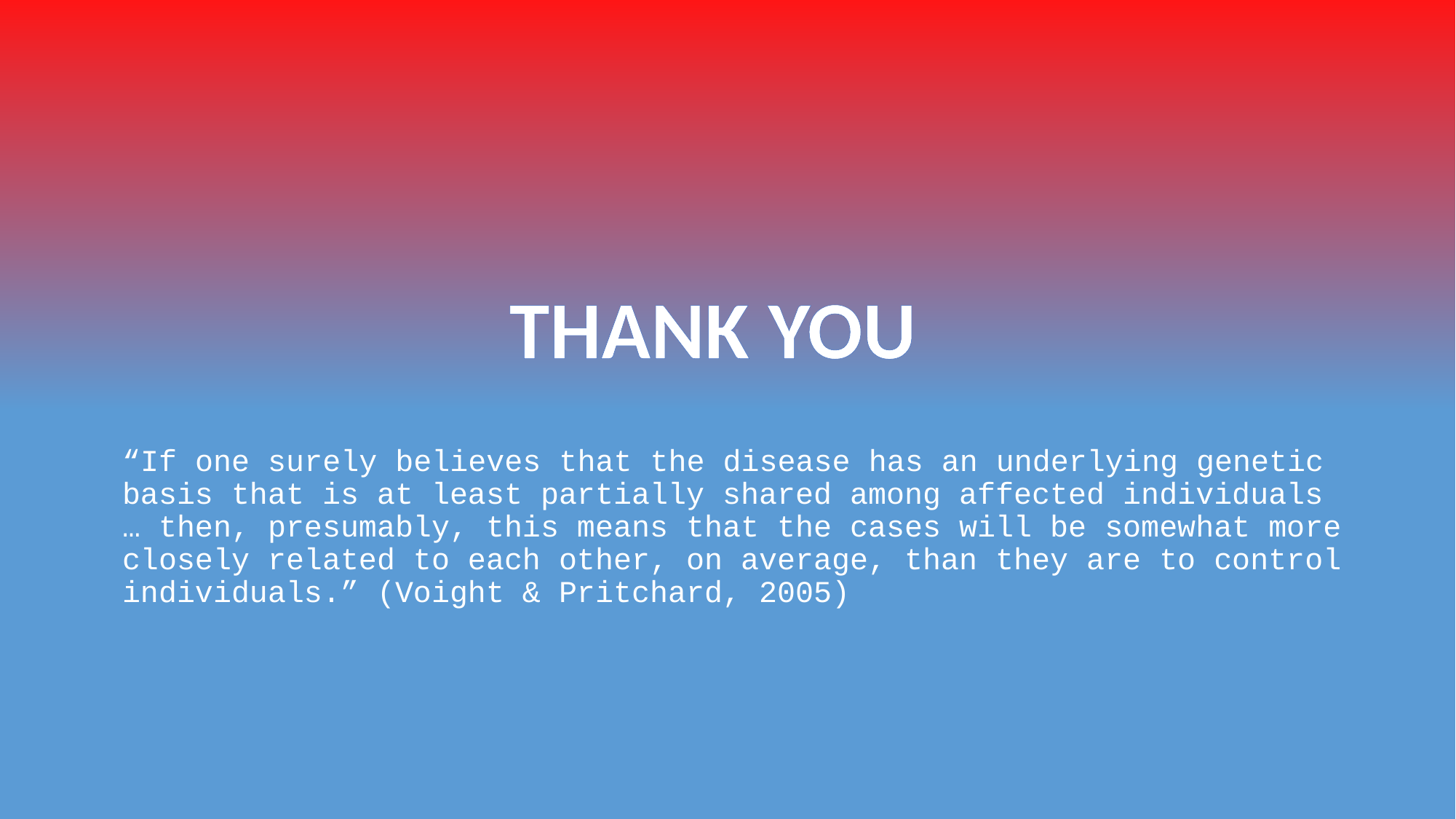

THANK YOU
“If one surely believes that the disease has an underlying genetic basis that is at least partially shared among affected individuals … then, presumably, this means that the cases will be somewhat more closely related to each other, on average, than they are to control individuals.” (Voight & Pritchard, 2005)